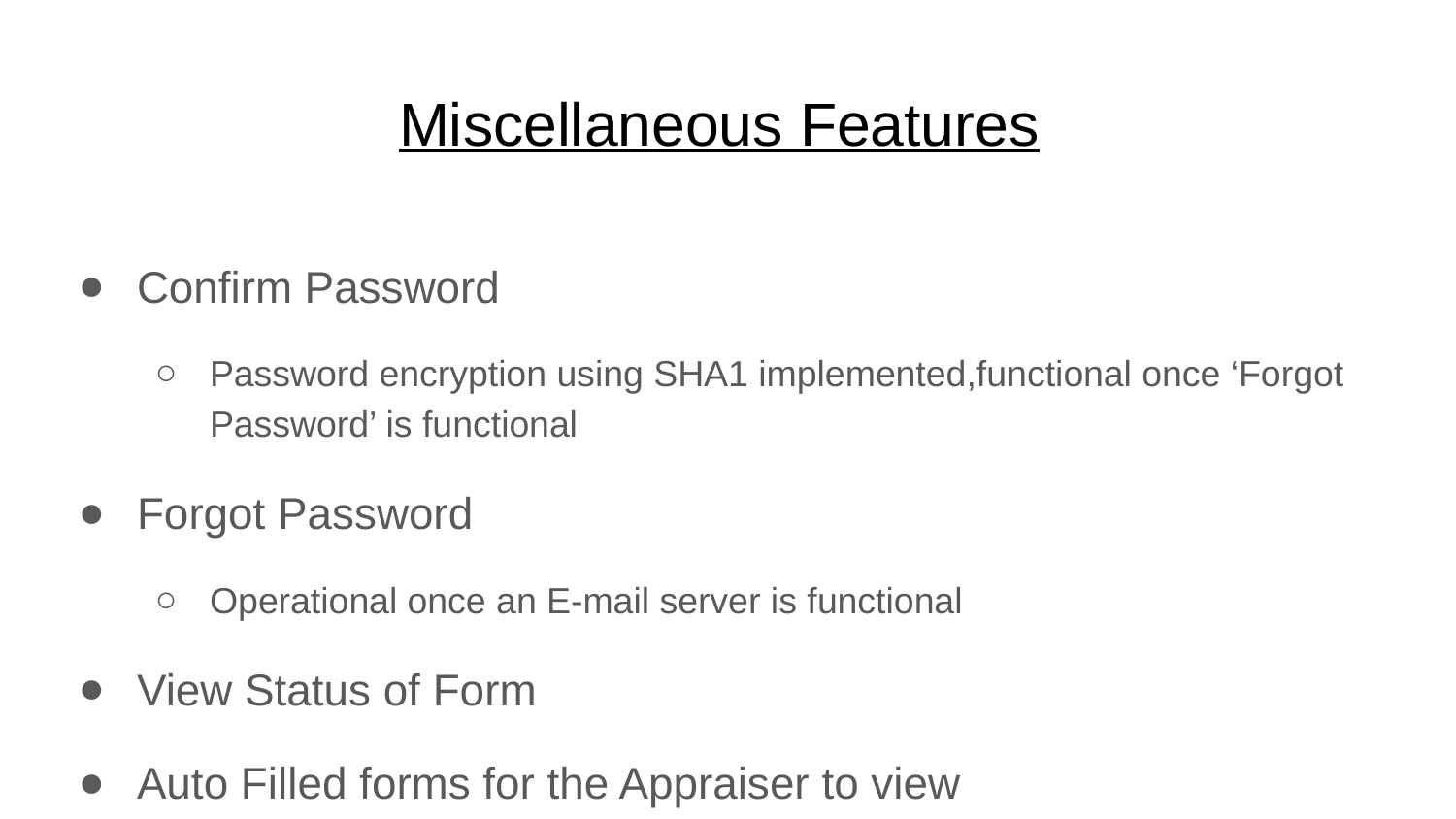

# Miscellaneous Features
Confirm Password
Password encryption using SHA1 implemented,functional once ‘Forgot Password’ is functional
Forgot Password
Operational once an E-mail server is functional
View Status of Form
Auto Filled forms for the Appraiser to view
Removes redundancy